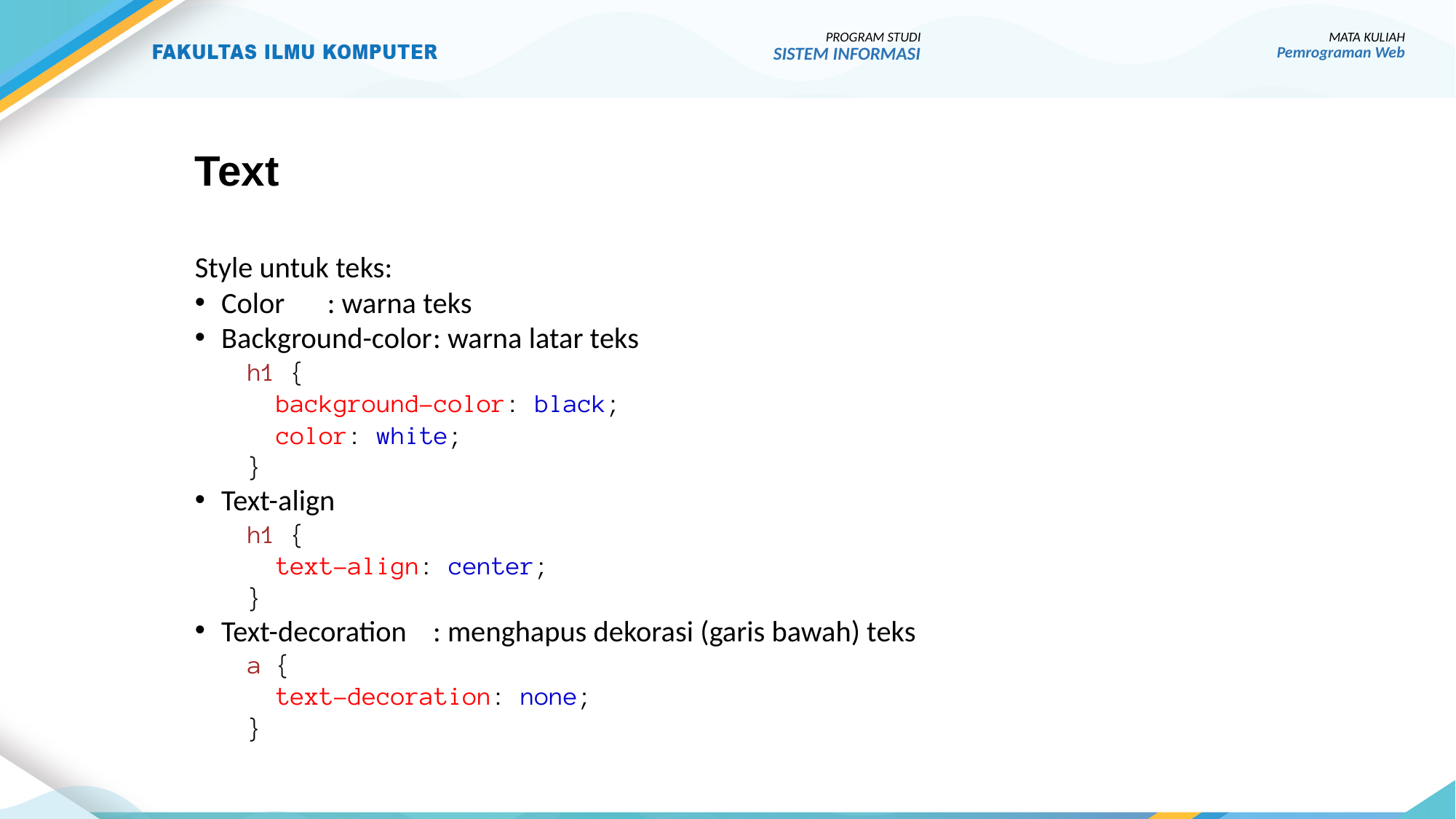

PROGRAM STUDI
SISTEM INFORMASI
MATA KULIAH
Pemrograman Web
# Text
Style untuk teks:
Color		: warna teks
Background-color	: warna latar teks
h1 {
  background-color: black;
  color: white;
}
Text-align
h1 {
  text-align: center;
}
Text-decoration	: menghapus dekorasi (garis bawah) teks
a {
  text-decoration: none;
}